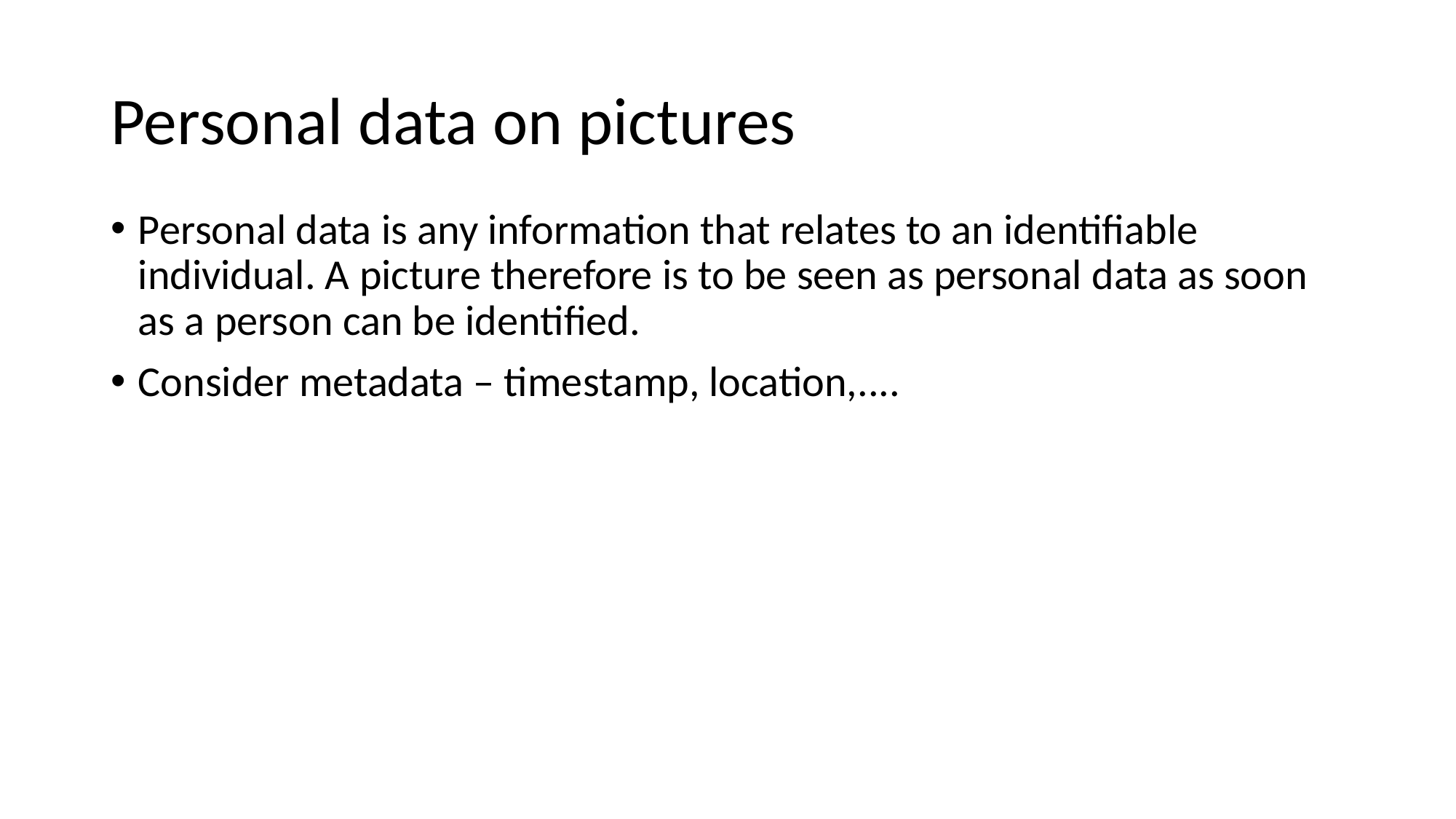

# Personal data on pictures
Personal data is any information that relates to an identifiable individual. A picture therefore is to be seen as personal data as soon as a person can be identified.
Consider metadata – timestamp, location,....